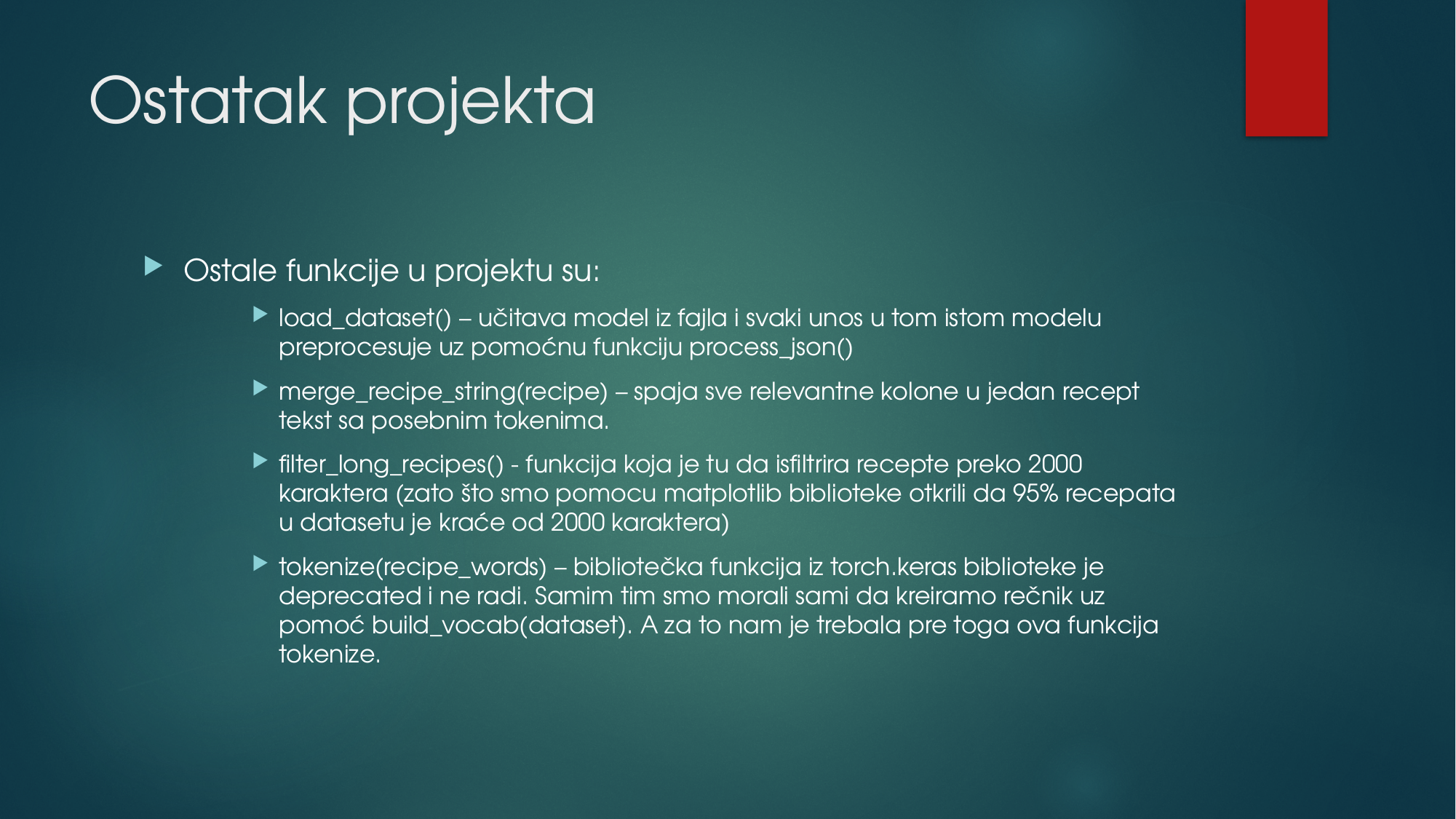

# Ostatak projekta
Ostale funkcije u projektu su:
load_dataset() – učitava model iz fajla i svaki unos u tom istom modelu preprocesuje uz pomoćnu funkciju process_json()
merge_recipe_string(recipe) – spaja sve relevantne kolone u jedan recept tekst sa posebnim tokenima.
filter_long_recipes() - funkcija koja je tu da isfiltrira recepte preko 2000 karaktera (zato što smo pomocu matplotlib biblioteke otkrili da 95% recepata u datasetu je kraće od 2000 karaktera)
tokenize(recipe_words) – bibliotečka funkcija iz torch.keras biblioteke je deprecated i ne radi. Samim tim smo morali sami da kreiramo rečnik uz pomoć build_vocab(dataset). A za to nam je trebala pre toga ova funkcija tokenize.